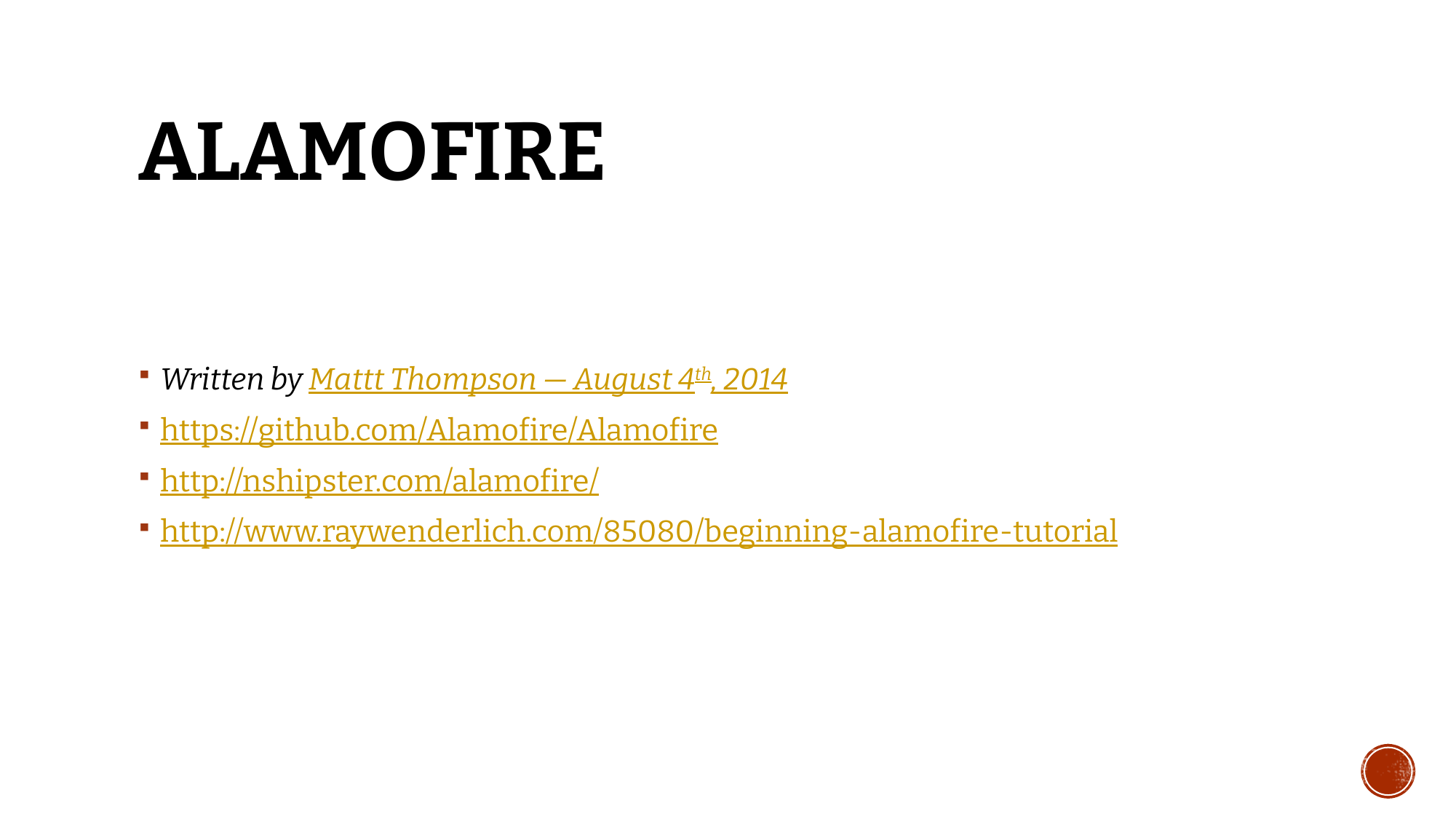

# Alamofire
Written by Mattt Thompson — August 4th, 2014
https://github.com/Alamofire/Alamofire
http://nshipster.com/alamofire/
http://www.raywenderlich.com/85080/beginning-alamofire-tutorial